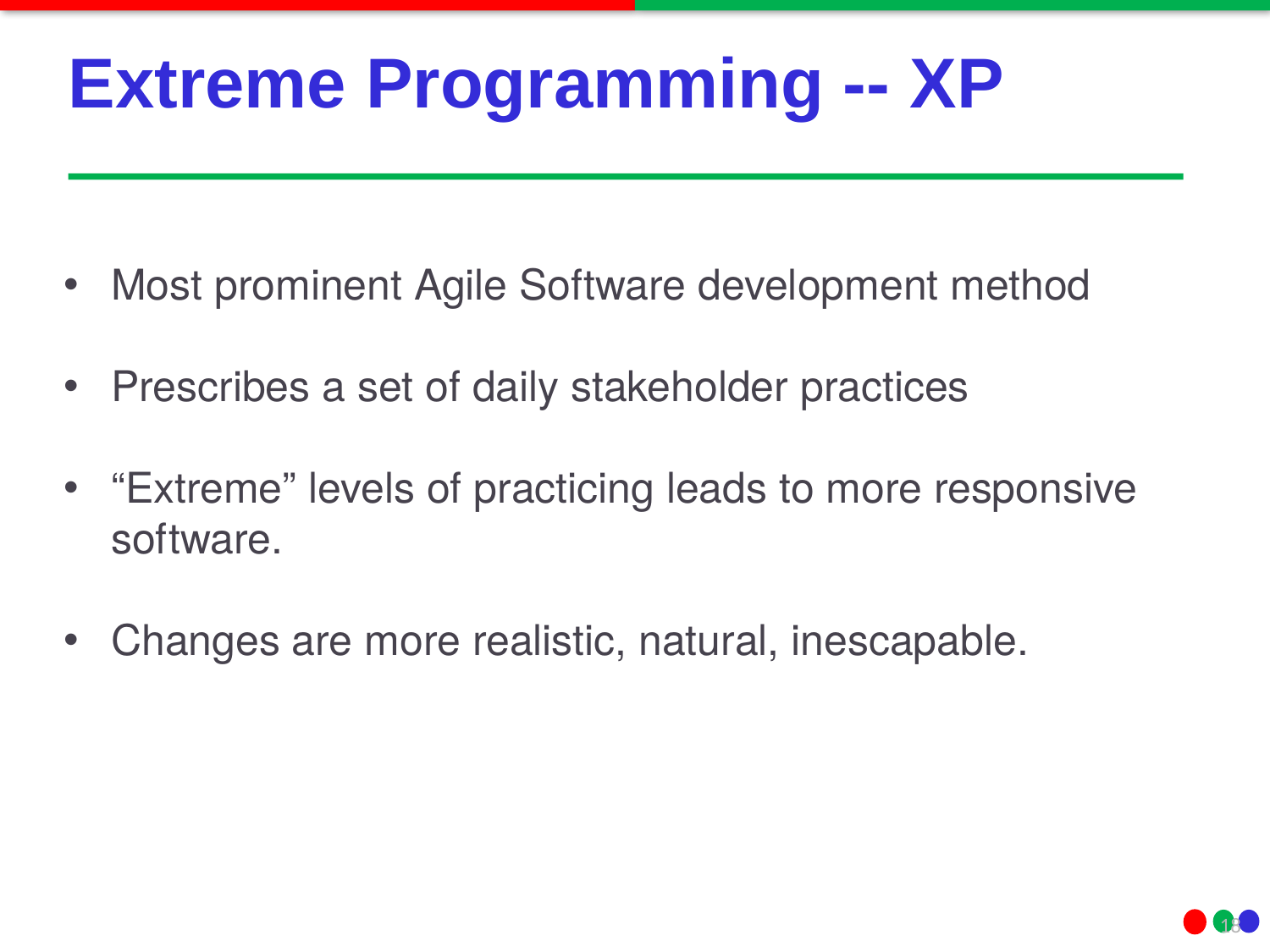

# Extreme Programming -- XP
Most prominent Agile Software development method

Prescribes a set of daily stakeholder practices

“Extreme” levels of practicing leads to more responsive software.

Changes are more realistic, natural, inescapable.

18